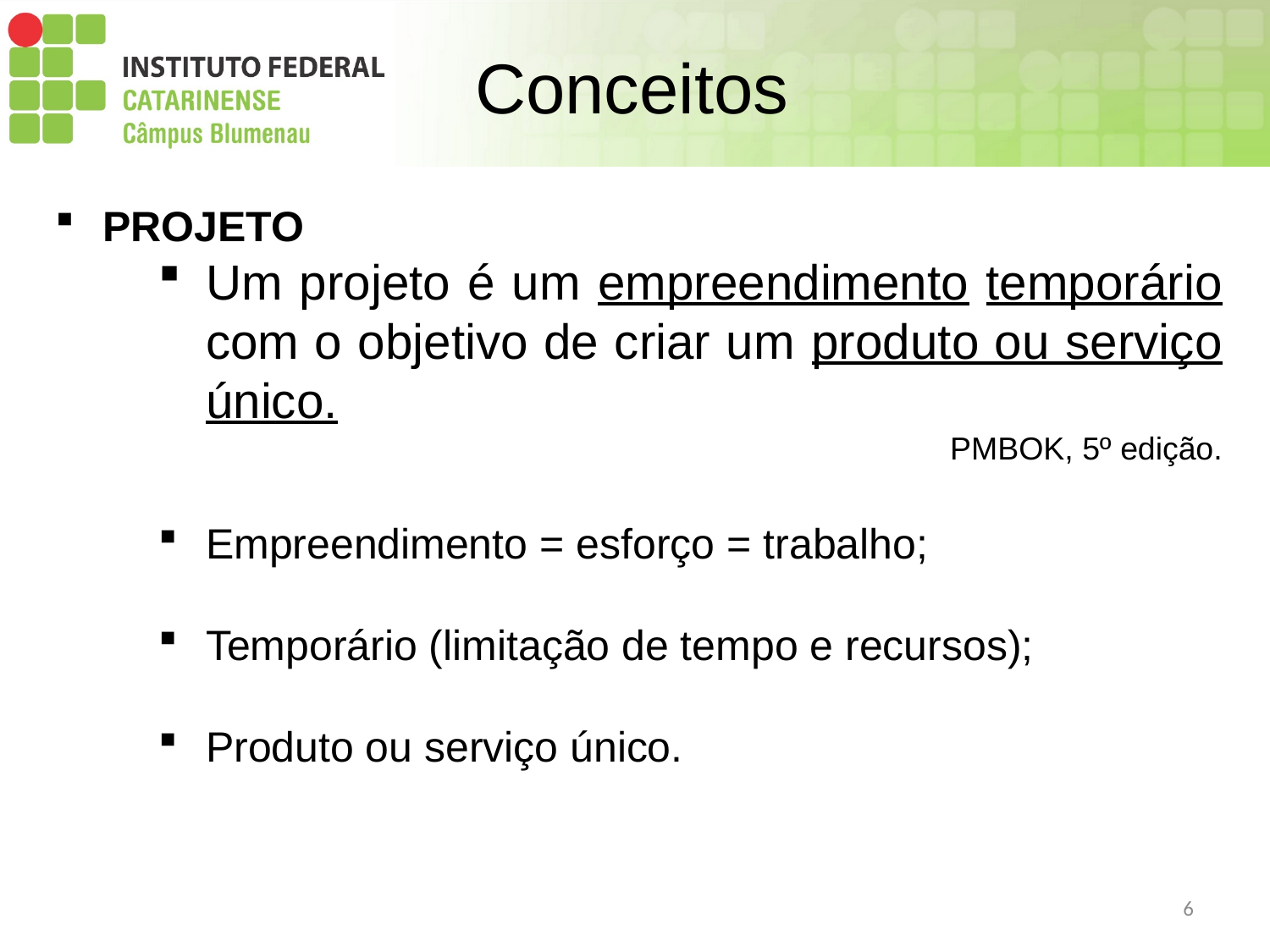

# Conceitos
PROJETO
Um projeto é um empreendimento temporário com o objetivo de criar um produto ou serviço único.
PMBOK, 5º edição.

Empreendimento = esforço = trabalho;

Temporário (limitação de tempo e recursos);

Produto ou serviço único.

6